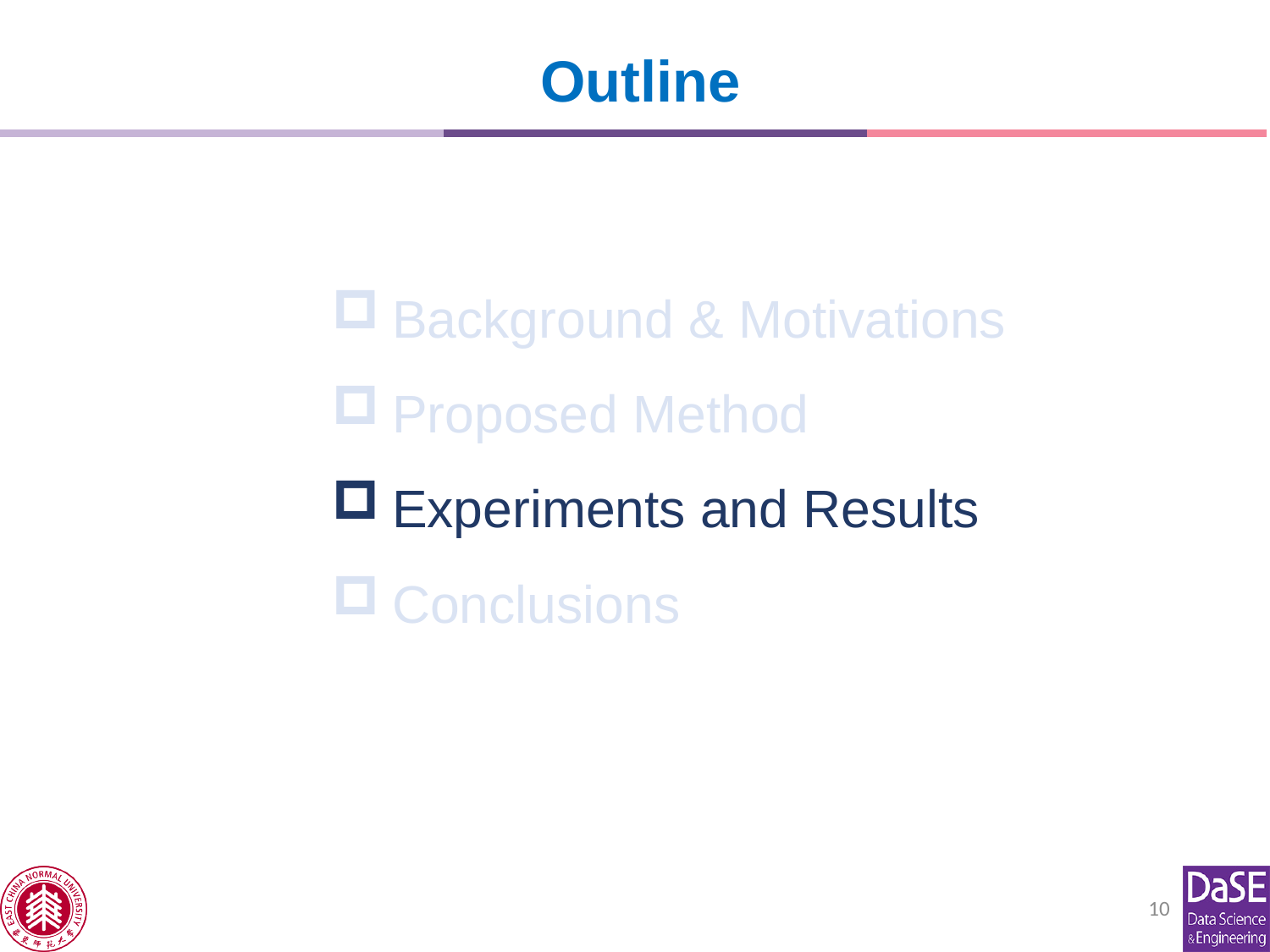

Outline
Background & Motivations
Proposed Method
Experiments and Results
Conclusions
10